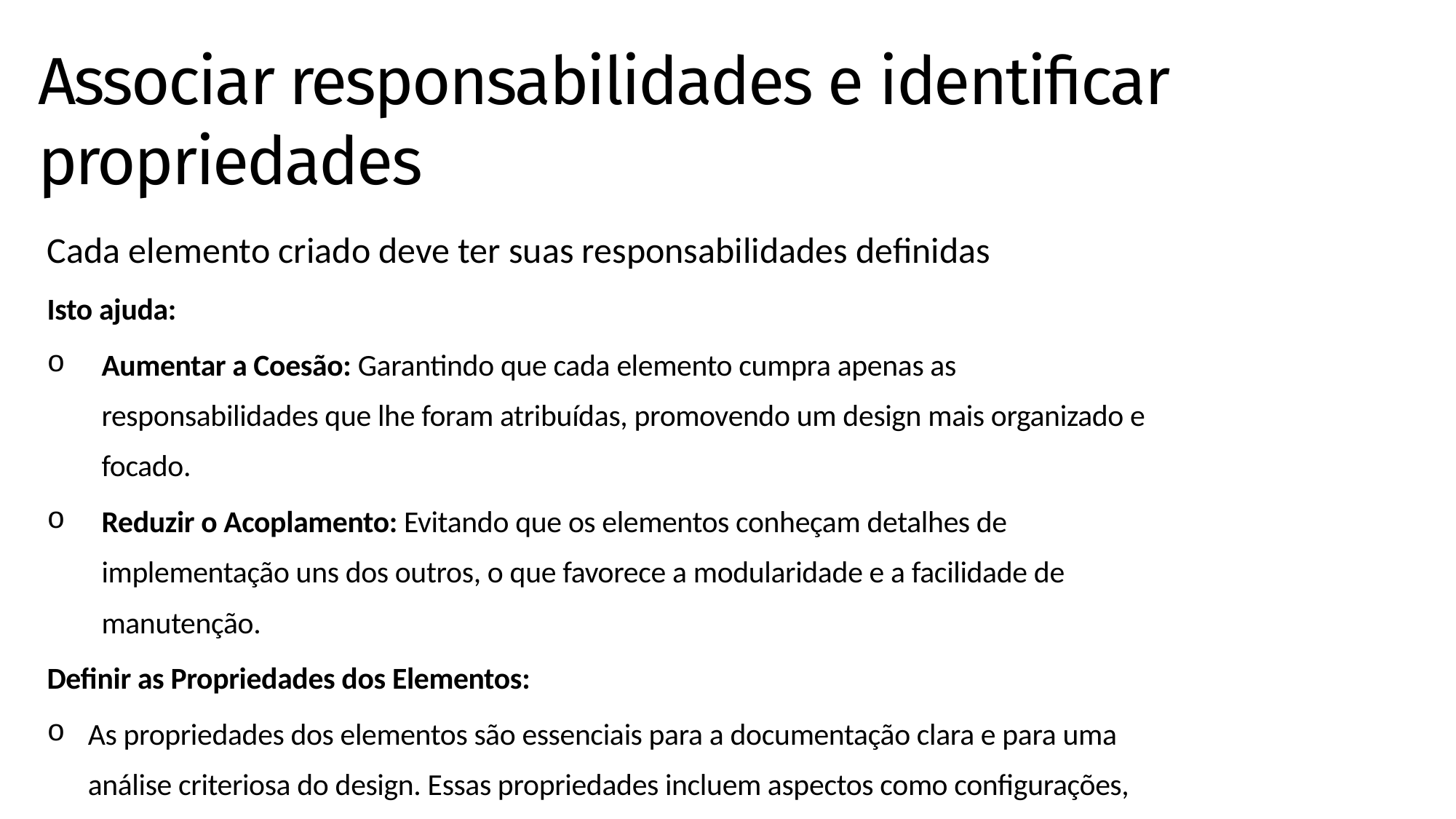

# Associar responsabilidades e identificar propriedades
Cada elemento criado deve ter suas responsabilidades definidas
Isto ajuda:
Aumentar a Coesão: Garantindo que cada elemento cumpra apenas as responsabilidades que lhe foram atribuídas, promovendo um design mais organizado e focado.
Reduzir o Acoplamento: Evitando que os elementos conheçam detalhes de implementação uns dos outros, o que favorece a modularidade e a facilidade de manutenção.
Definir as Propriedades dos Elementos:
As propriedades dos elementos são essenciais para a documentação clara e para uma análise criteriosa do design. Essas propriedades incluem aspectos como configurações, gerenciamento de recursos, especificações de hardware, entre outros, e ajudam a garantir que o design atenda aos requisitos funcionais e não funcionais do sistema.